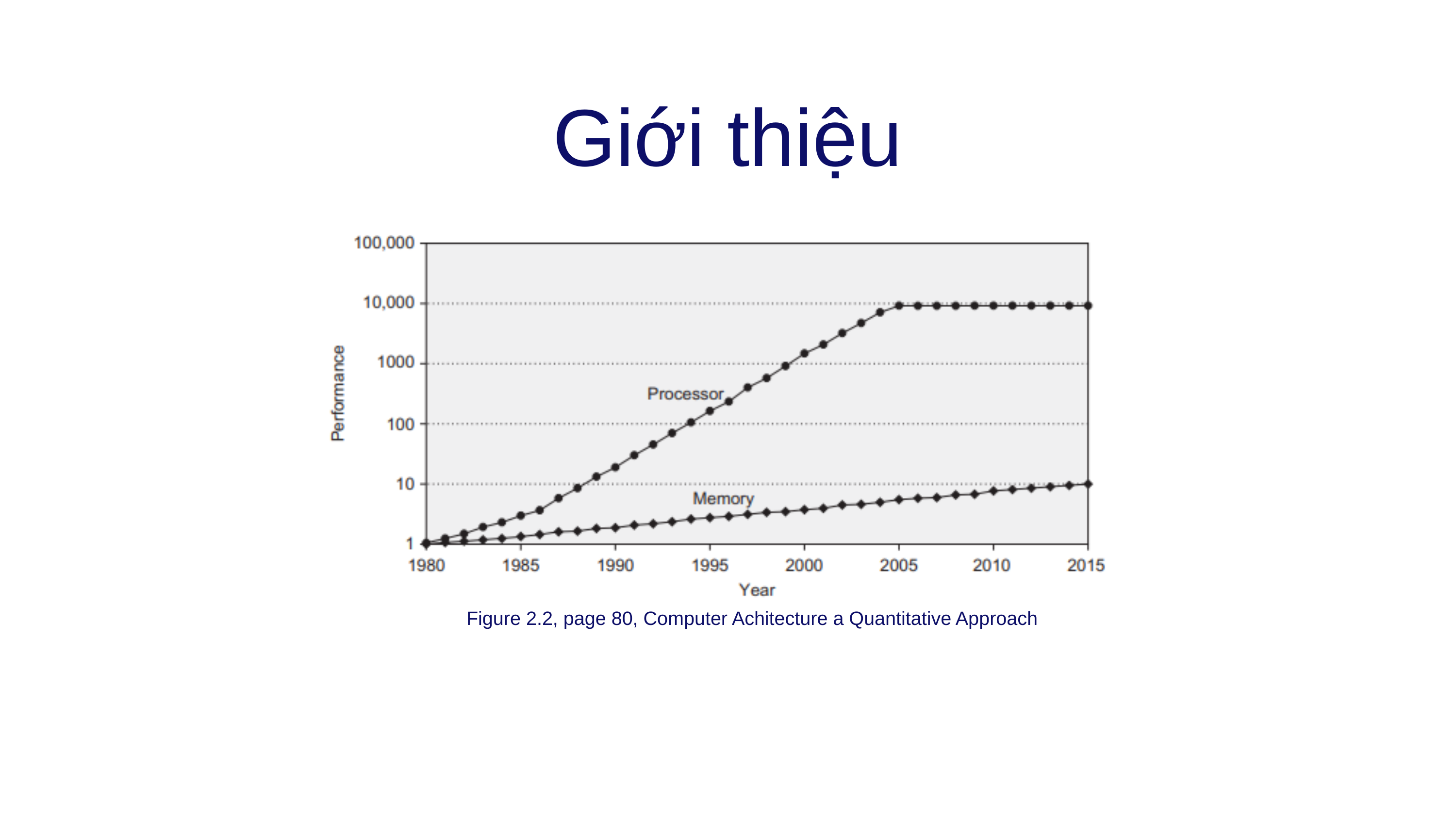

Giới thiệu

Figure 2.2, page 80, Computer Achitecture a Quantitative Approach